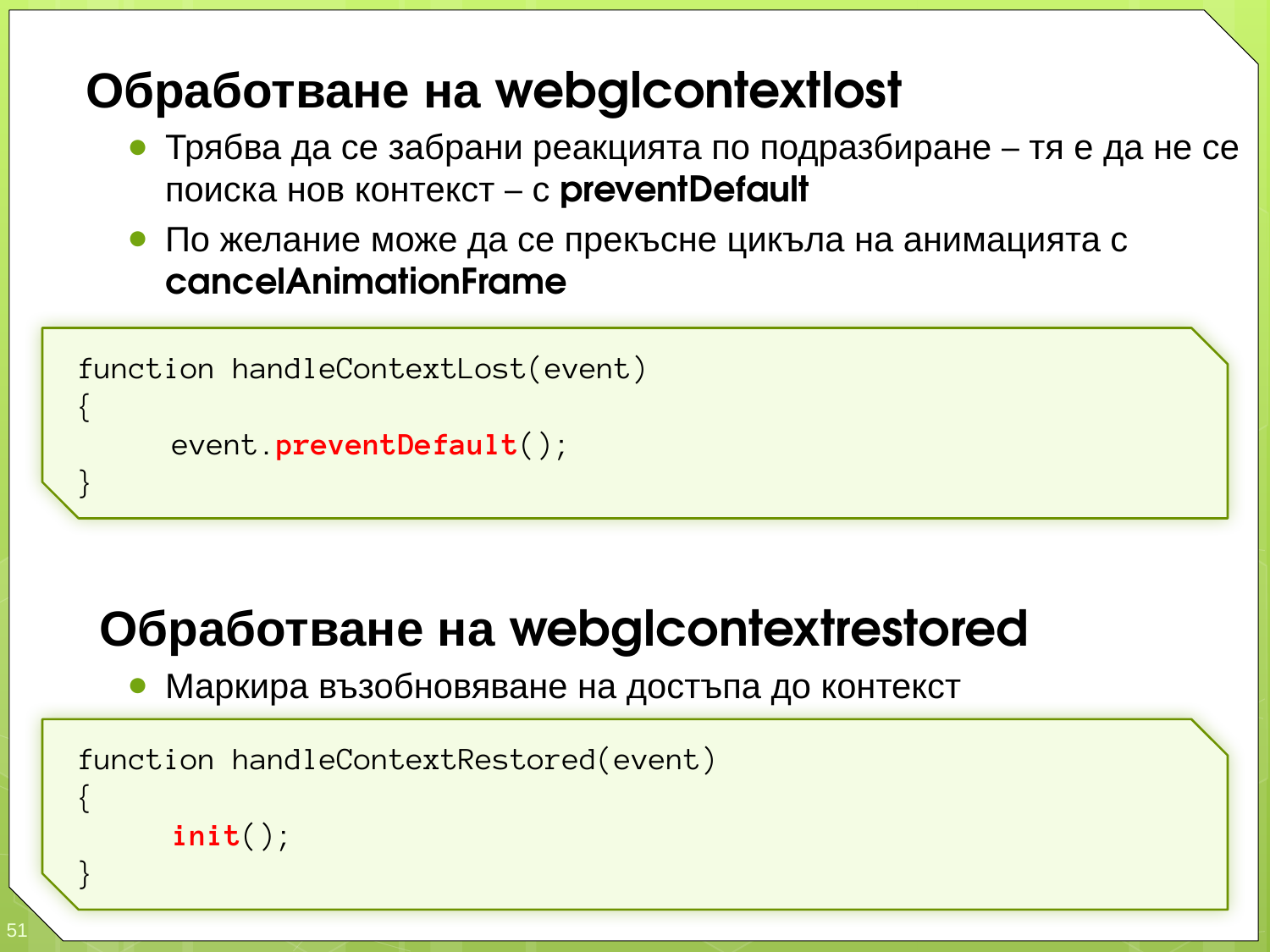

Обработване на webglcontextlost
Трябва да се забрани реакцията по подразбиране – тя е да не се поиска нов контекст – с preventDefault
По желание може да се прекъсне цикъла на анимацията с cancelAnimationFrame

 Обработване на webglcontextrestored
Маркира възобновяване на достъпа до контекст
Добре е да се изолира в отделна функция (в случая init)
function handleContextLost(event)
{
	event.preventDefault();
}
function handleContextRestored(event)
{
	init();
}